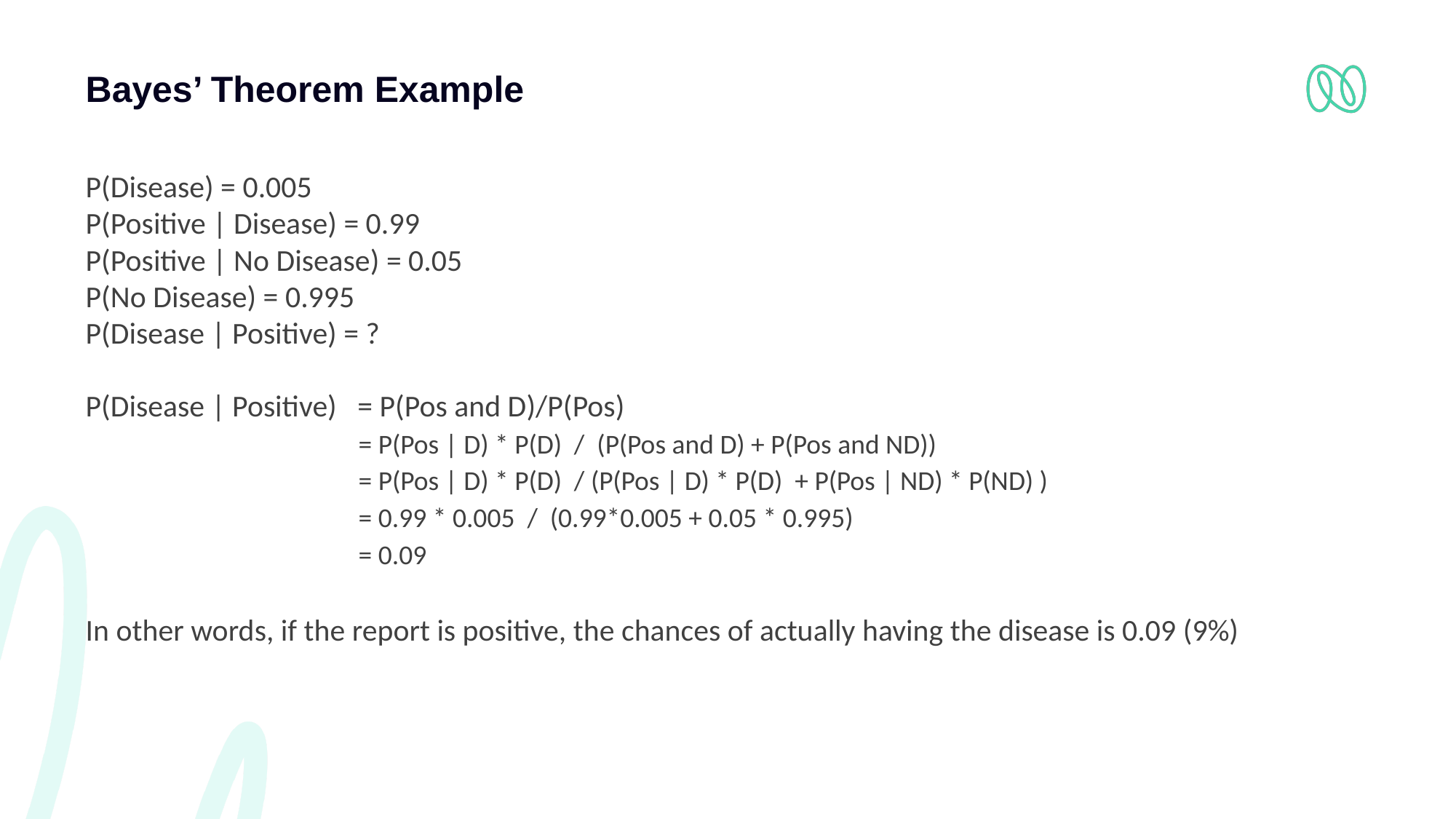

# Bayes’ Theorem Example
P(Disease) = 0.005
P(Positive | Disease) = 0.99
P(Positive | No Disease) = 0.05
P(No Disease) = 0.995
P(Disease | Positive) = ?

P(Disease | Positive)   = P(Pos and D)/P(Pos)
= P(Pos | D) * P(D)  /  (P(Pos and D) + P(Pos and ND))
= P(Pos | D) * P(D)  / (P(Pos | D) * P(D)  + P(Pos | ND) * P(ND) )
= 0.99 * 0.005  /  (0.99*0.005 + 0.05 * 0.995)
= 0.09

In other words, if the report is positive, the chances of actually having the disease is 0.09 (9%)